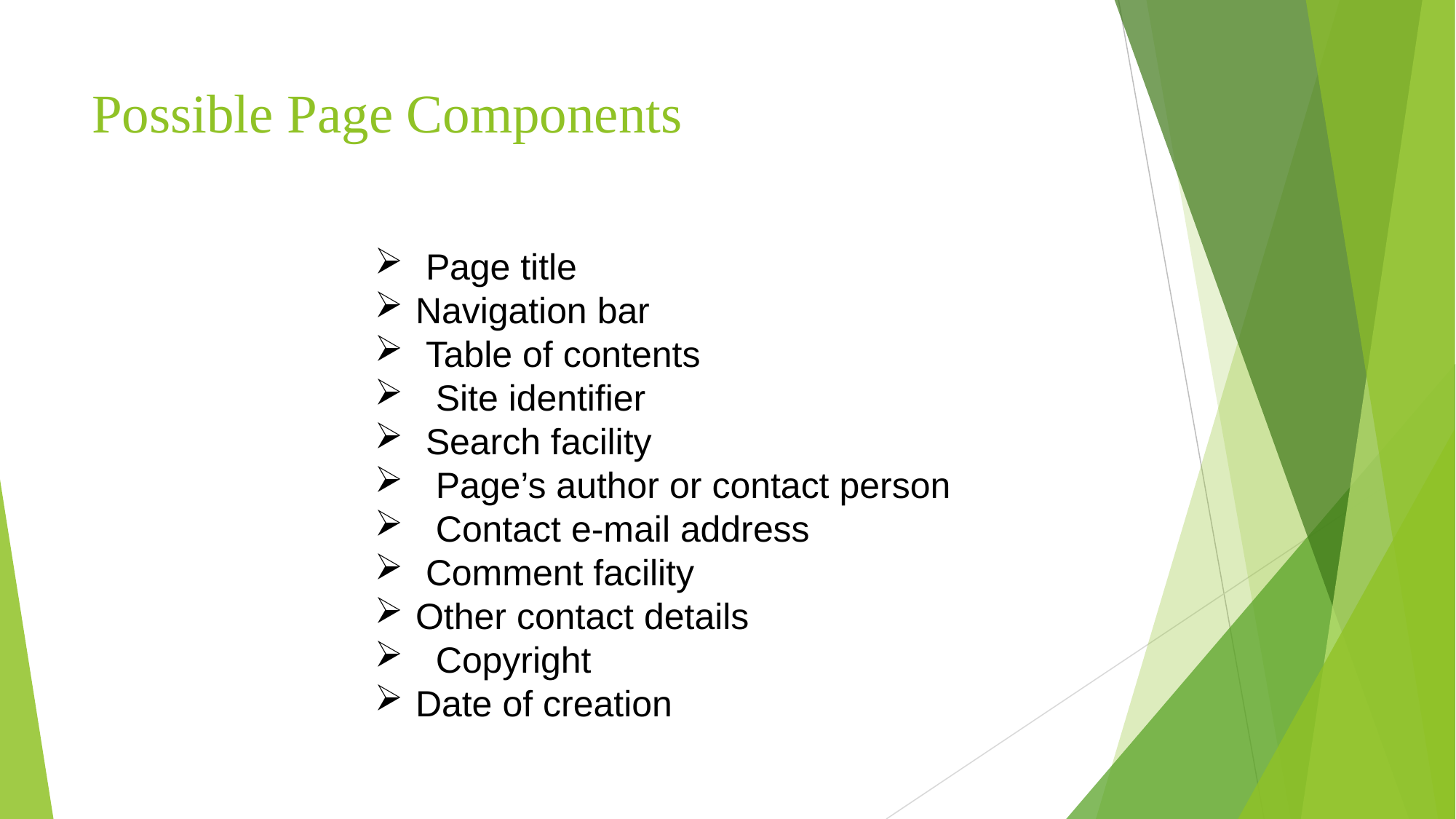

# Possible Page Components
 Page title
Navigation bar
 Table of contents
  Site identifier
 Search facility
  Page’s author or contact person
  Contact e-mail address
 Comment facility
Other contact details
  Copyright
Date of creation